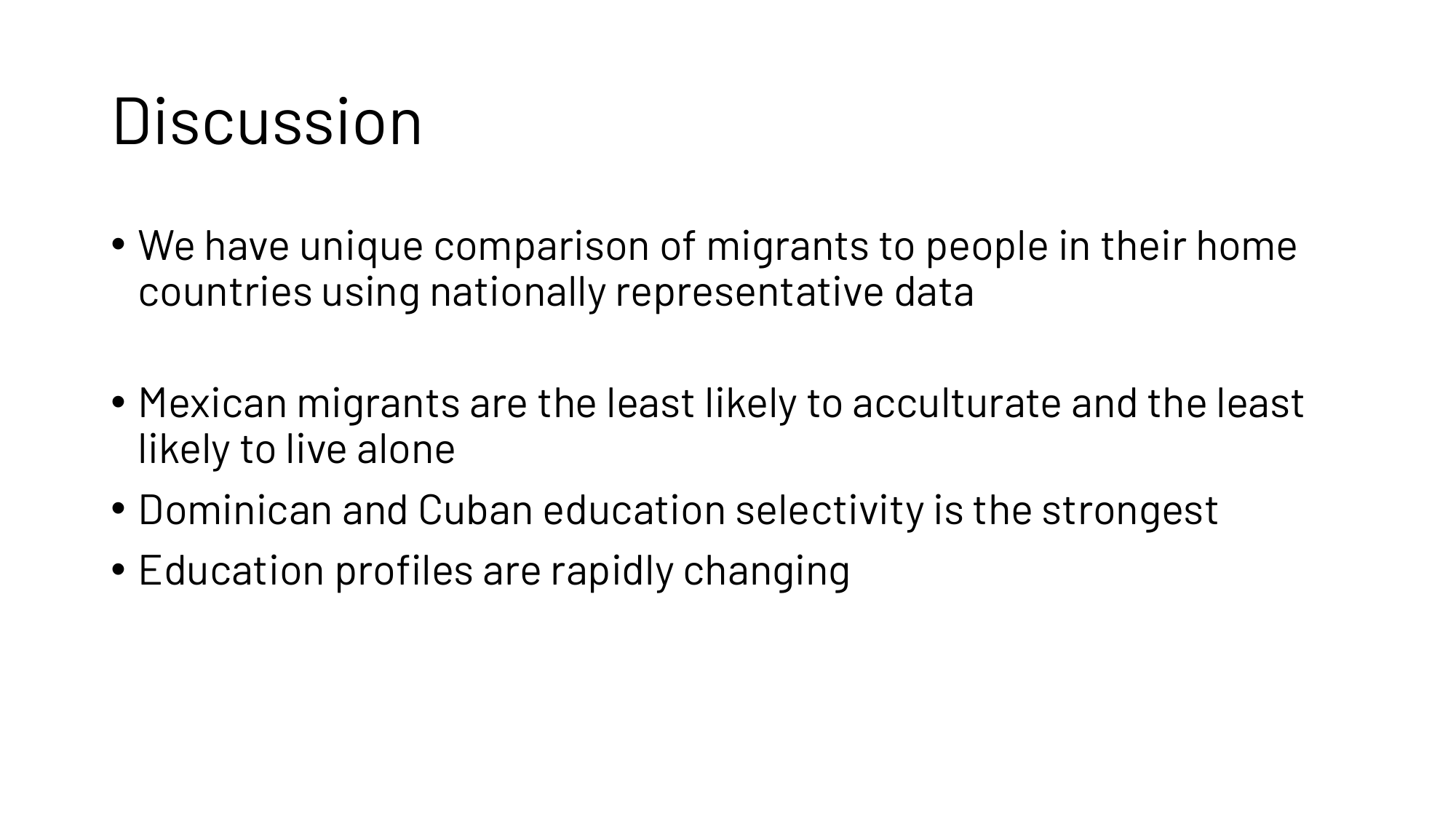

# Discussion
We have unique comparison of migrants to people in their home countries using nationally representative data
Mexican migrants are the least likely to acculturate and the least likely to live alone
Dominican and Cuban education selectivity is the strongest
Education profiles are rapidly changing